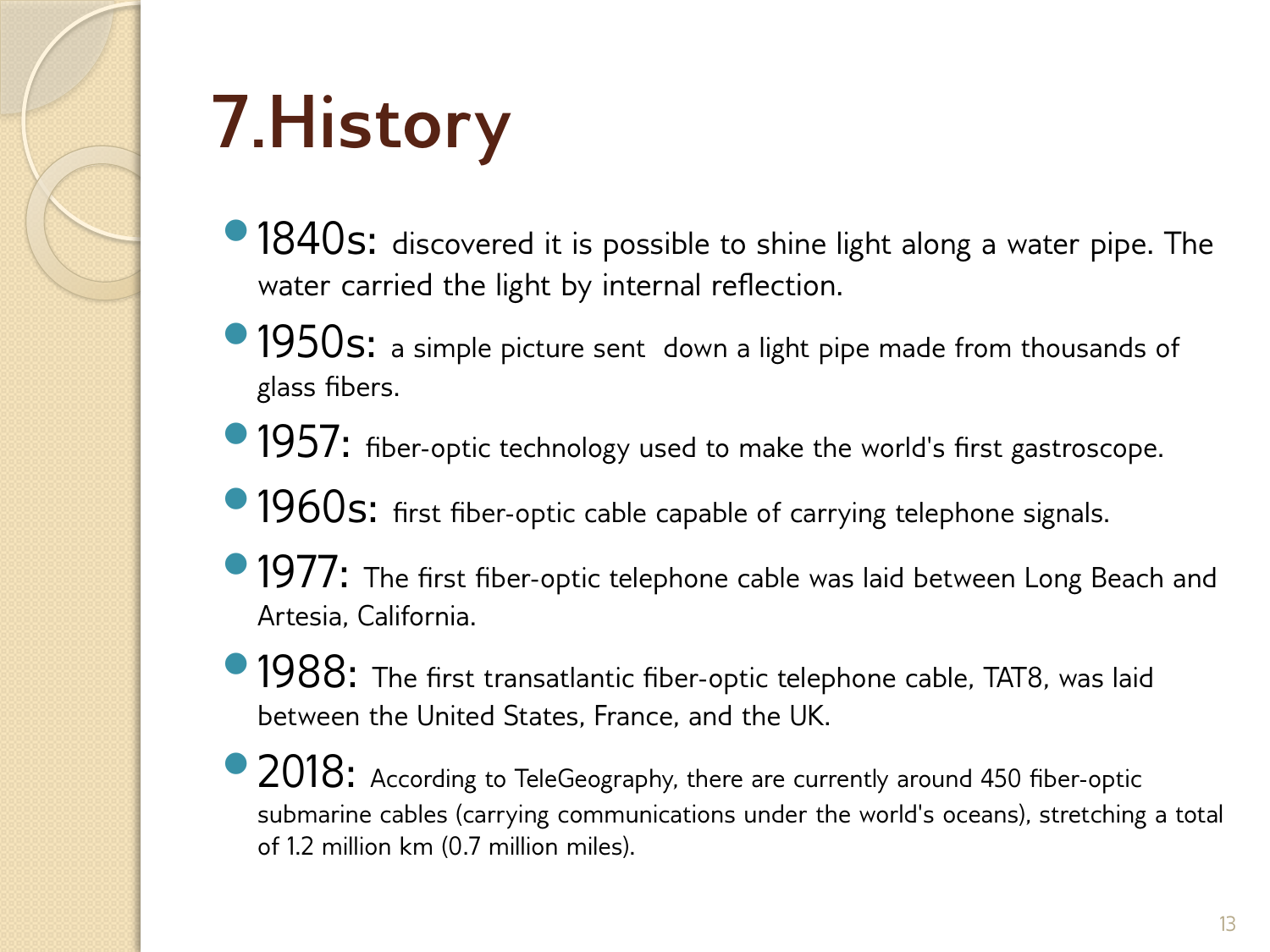

# 7.History
1840s: discovered it is possible to shine light along a water pipe. The water carried the light by internal reflection.
1950s: a simple picture sent  down a light pipe made from thousands of glass fibers.
1957: fiber-optic technology used to make the world's first gastroscope.
1960s: first fiber-optic cable capable of carrying telephone signals.
1977: The first fiber-optic telephone cable was laid between Long Beach and Artesia, California.
1988: The first transatlantic fiber-optic telephone cable, TAT8, was laid between the United States, France, and the UK.
2018: According to TeleGeography, there are currently around 450 fiber-optic submarine cables (carrying communications under the world's oceans), stretching a total of 1.2 million km (0.7 million miles).
13